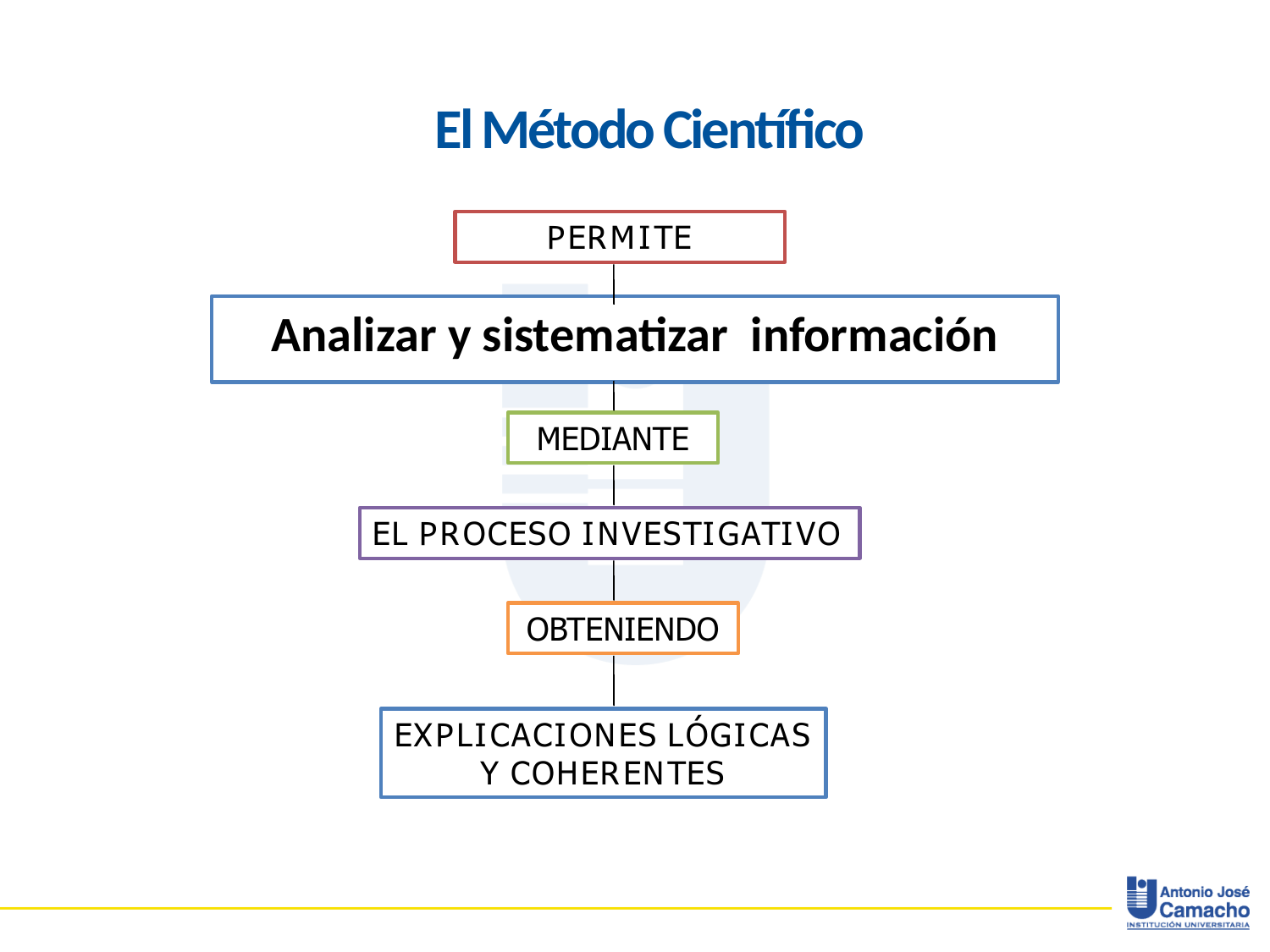

# El Método Científico
PERMITE

Analizar y sistematizar  información

MEDIANTE

EL PROCESO INVESTIGATIVO

OBTENIENDO

EXPLICACIONES LÓGICAS Y COHERENTES